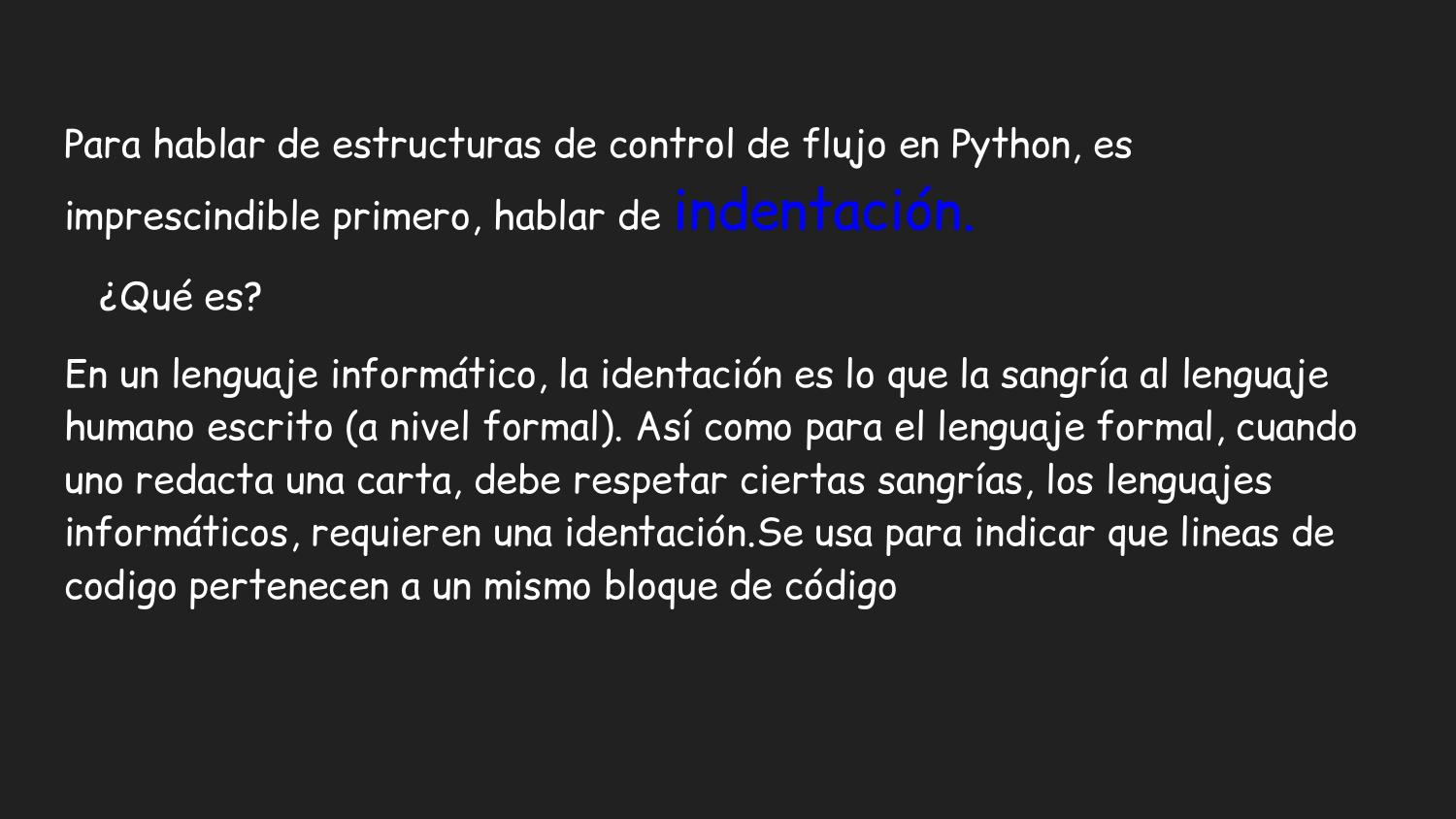

Para hablar de estructuras de control de flujo en Python, es imprescindible primero, hablar de indentación.
   ¿Qué es?
En un lenguaje informático, la identación es lo que la sangría al lenguaje humano escrito (a nivel formal). Así como para el lenguaje formal, cuando uno redacta una carta, debe respetar ciertas sangrías, los lenguajes informáticos, requieren una identación.Se usa para indicar que lineas de codigo pertenecen a un mismo bloque de código